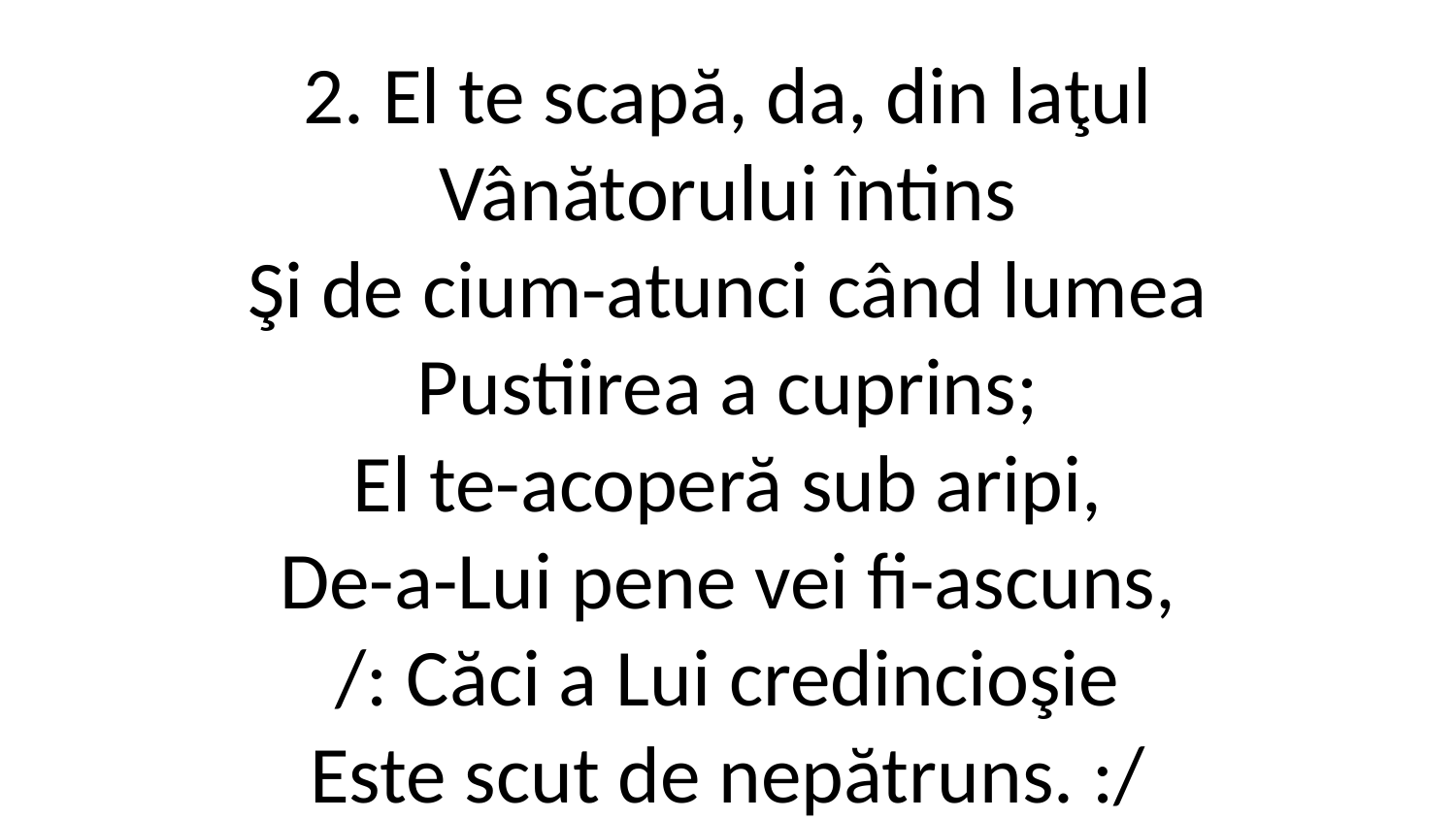

2. El te scapă, da, din laţul
Vânătorului întins
Şi de cium-atunci când lumea
Pustiirea a cuprins;
El te-acoperă sub aripi,
De-a-Lui pene vei fi-ascuns,
/: Căci a Lui credincioşie
Este scut de nepătruns. :/